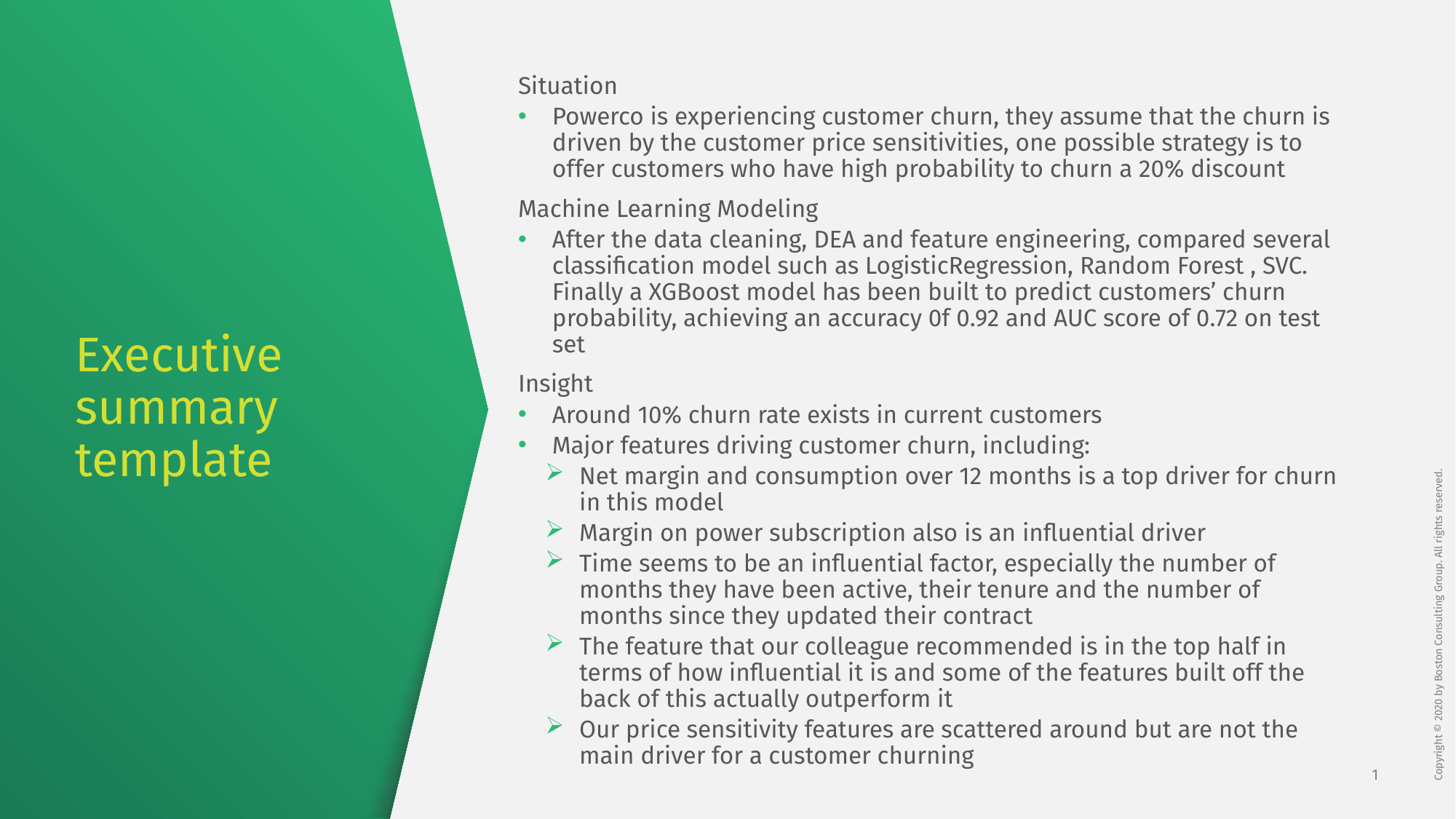

Situation
Powerco is experiencing customer churn, they assume that the churn is driven by the customer price sensitivities, one possible strategy is to offer customers who have high probability to churn a 20% discount
Machine Learning Modeling
After the data cleaning, DEA and feature engineering, compared several classification model such as LogisticRegression, Random Forest , SVC. Finally a XGBoost model has been built to predict customers’ churn probability, achieving an accuracy 0f 0.92 and AUC score of 0.72 on test set
Insight
Around 10% churn rate exists in current customers
Major features driving customer churn, including:
Net margin and consumption over 12 months is a top driver for churn in this model
Margin on power subscription also is an influential driver
Time seems to be an influential factor, especially the number of months they have been active, their tenure and the number of months since they updated their contract
The feature that our colleague recommended is in the top half in terms of how influential it is and some of the features built off the back of this actually outperform it
Our price sensitivity features are scattered around but are not the main driver for a customer churning

# Executive summary template